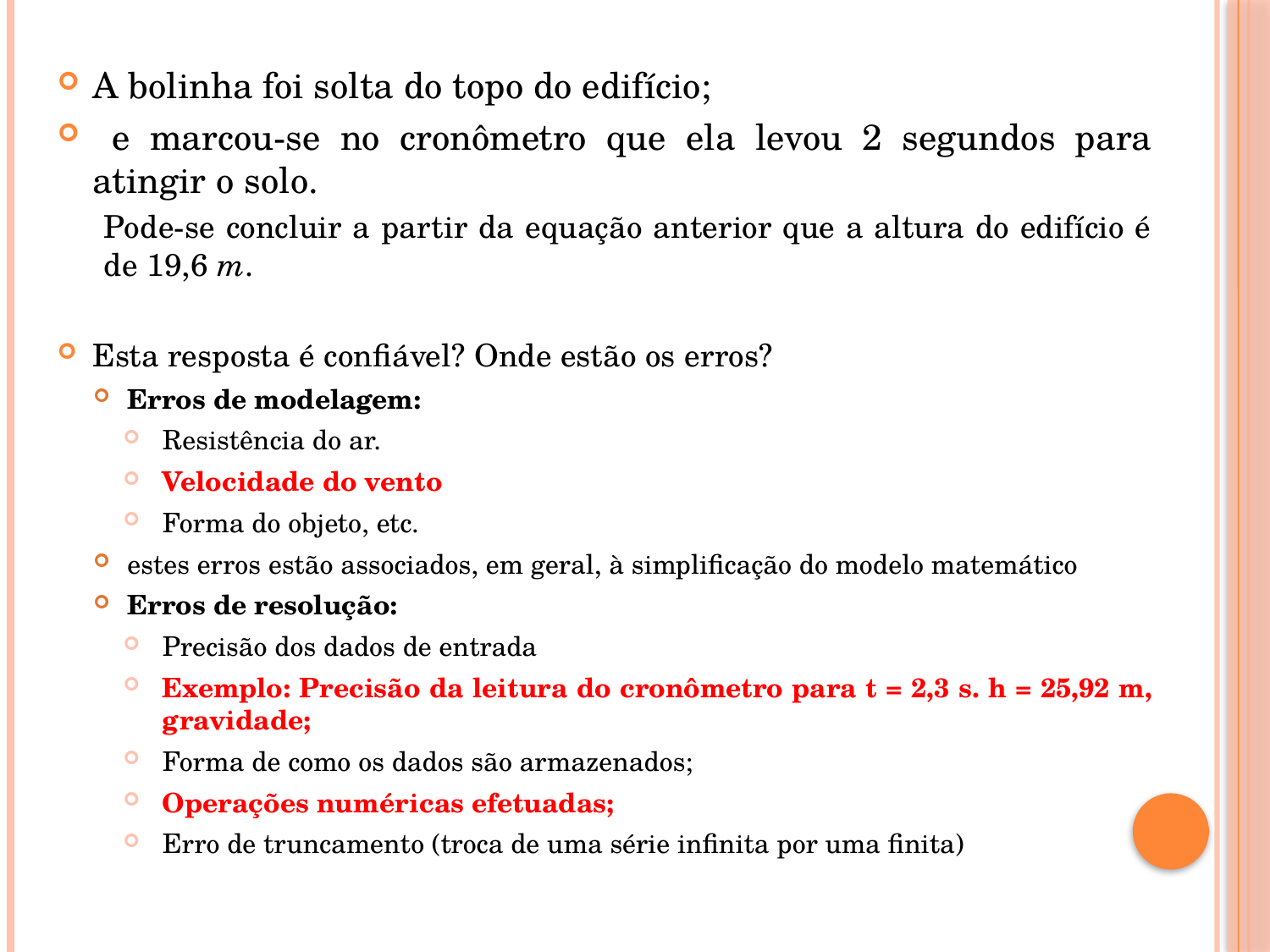

A bolinha foi solta do topo do edifício;
 e marcou-se no cronômetro que ela levou 2 segundos para atingir o solo.
Pode-se concluir a partir da equação anterior que a altura do edifício é de 19,6 m.

Esta resposta é confiável? Onde estão os erros?
Erros de modelagem:
Resistência do ar.
Velocidade do vento
Forma do objeto, etc.
estes erros estão associados, em geral, à simplificação do modelo matemático
Erros de resolução:
Precisão dos dados de entrada
Exemplo: Precisão da leitura do cronômetro para t = 2,3 s. h = 25,92 m, gravidade;
Forma de como os dados são armazenados;
Operações numéricas efetuadas;
Erro de truncamento (troca de uma série infinita por uma finita)